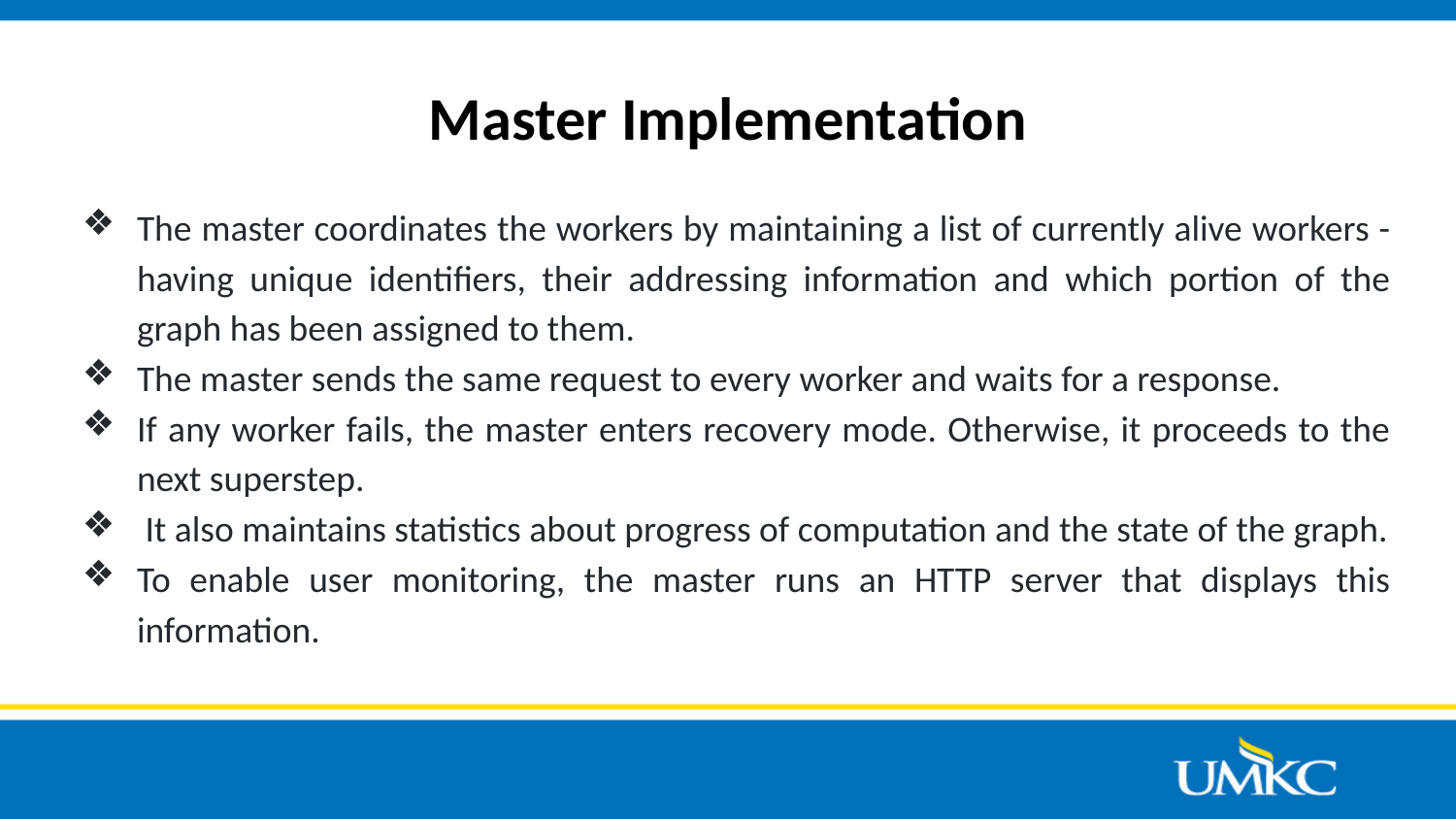

# Master Implementation
The master coordinates the workers by maintaining a list of currently alive workers - having unique identifiers, their addressing information and which portion of the graph has been assigned to them.
The master sends the same request to every worker and waits for a response.
If any worker fails, the master enters recovery mode. Otherwise, it proceeds to the next superstep.
 It also maintains statistics about progress of computation and the state of the graph.
To enable user monitoring, the master runs an HTTP server that displays this information.